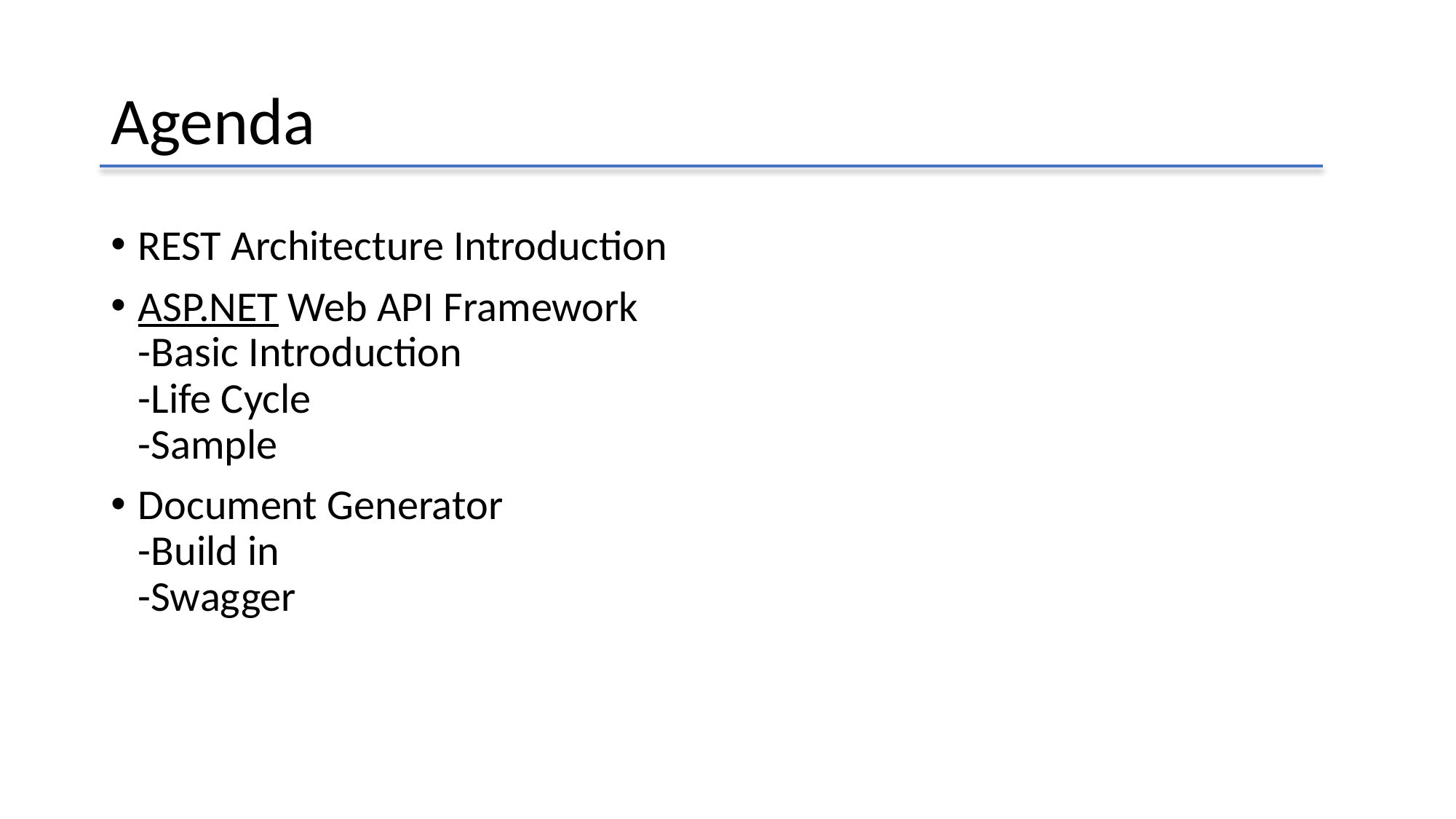

# Agenda
REST Architecture Introduction
ASP.NET Web API Framework
-Basic Introduction
-Life Cycle
-Sample
Document Generator
-Build in
-Swagger